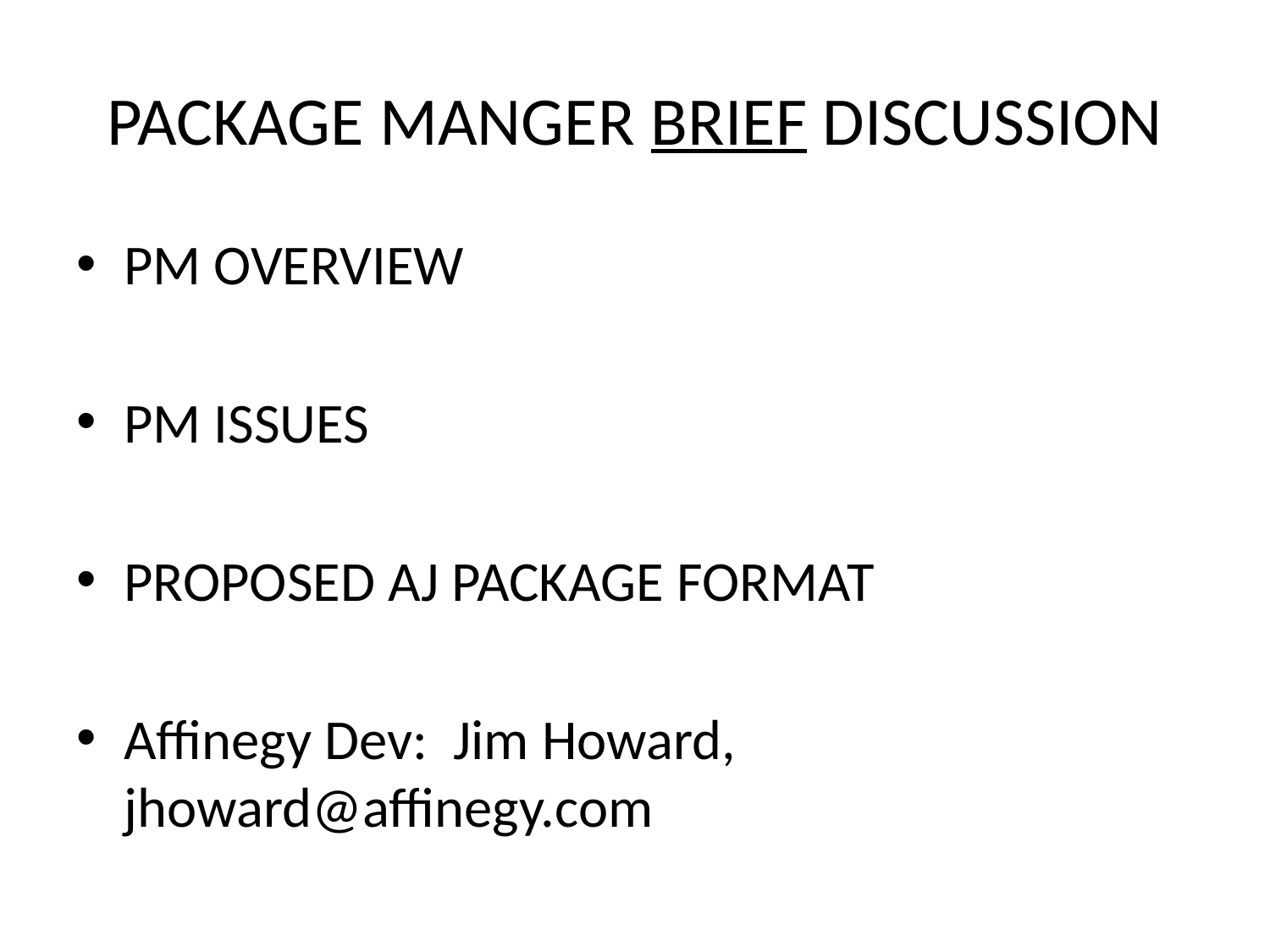

# PACKAGE MANGER BRIEF DISCUSSION
PM OVERVIEW

PM ISSUES

PROPOSED AJ PACKAGE FORMAT

Affinegy Dev:  Jim Howard, jhoward@affinegy.com